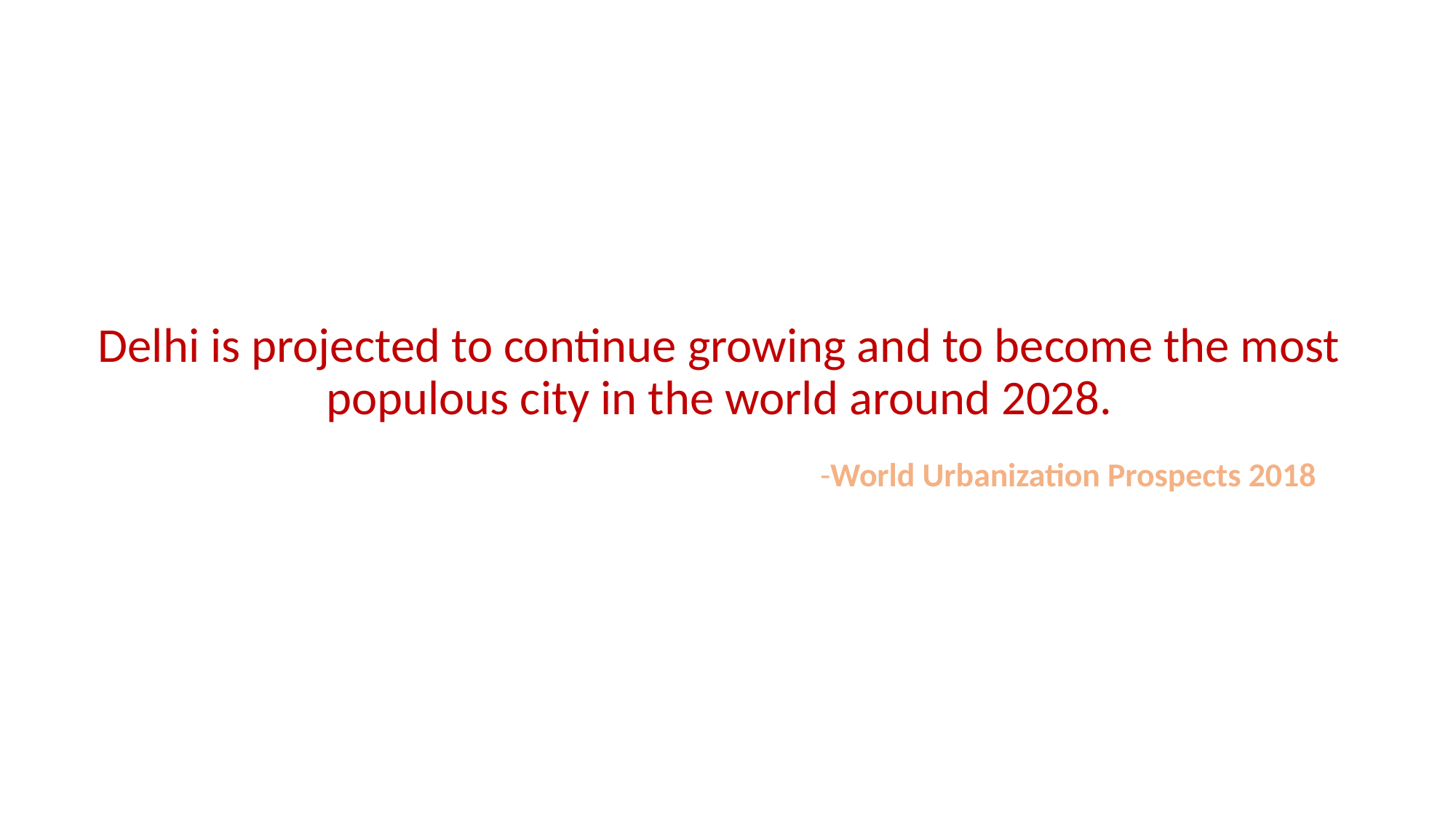

# Delhi is projected to continue growing and to become the most populous city in the world around 2028.
-World Urbanization Prospects 2018